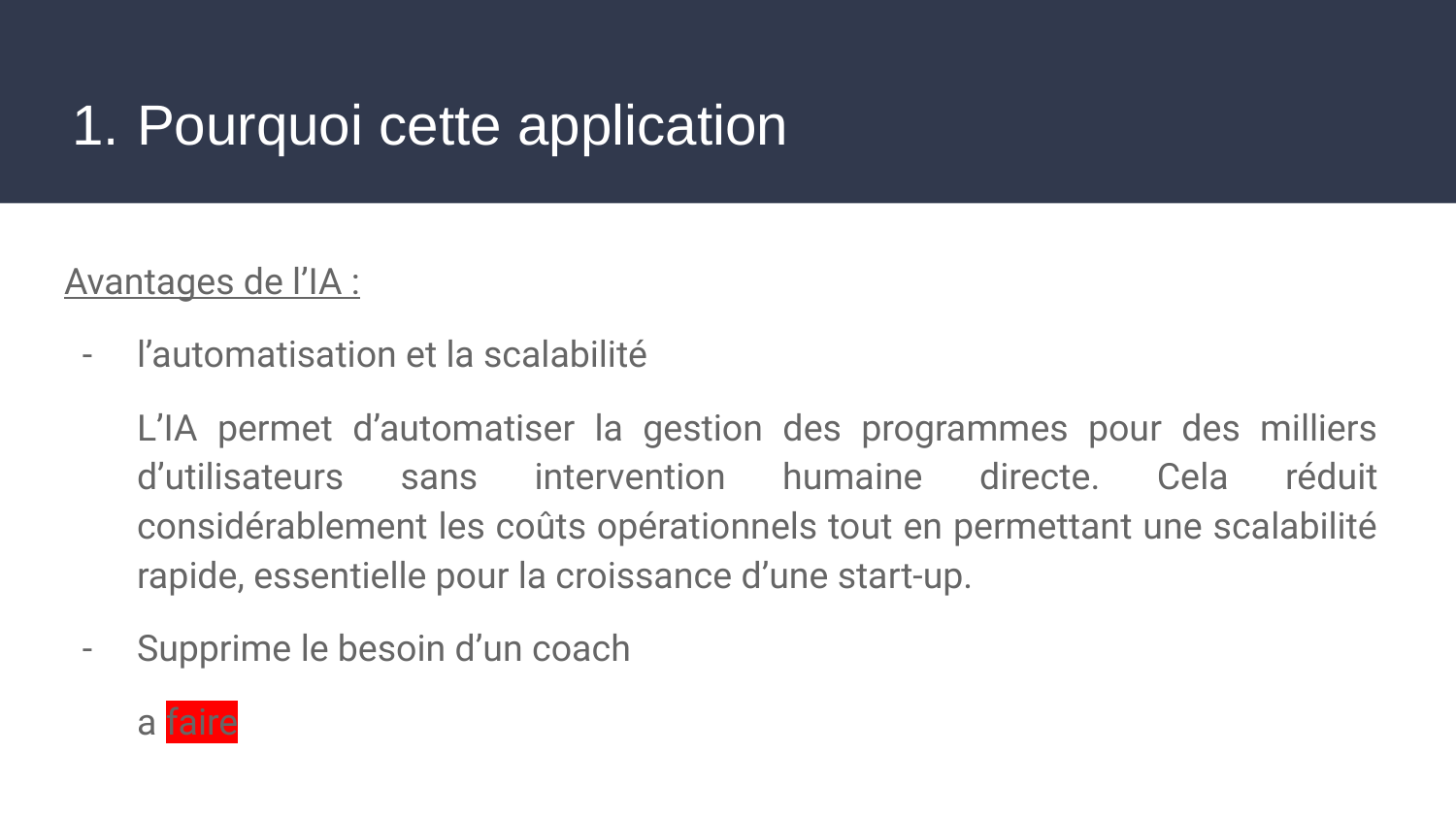

# Pourquoi cette application
Avantages de l’IA :
l’automatisation et la scalabilité
L’IA permet d’automatiser la gestion des programmes pour des milliers d’utilisateurs sans intervention humaine directe. Cela réduit considérablement les coûts opérationnels tout en permettant une scalabilité rapide, essentielle pour la croissance d’une start-up.
Supprime le besoin d’un coach
a faire